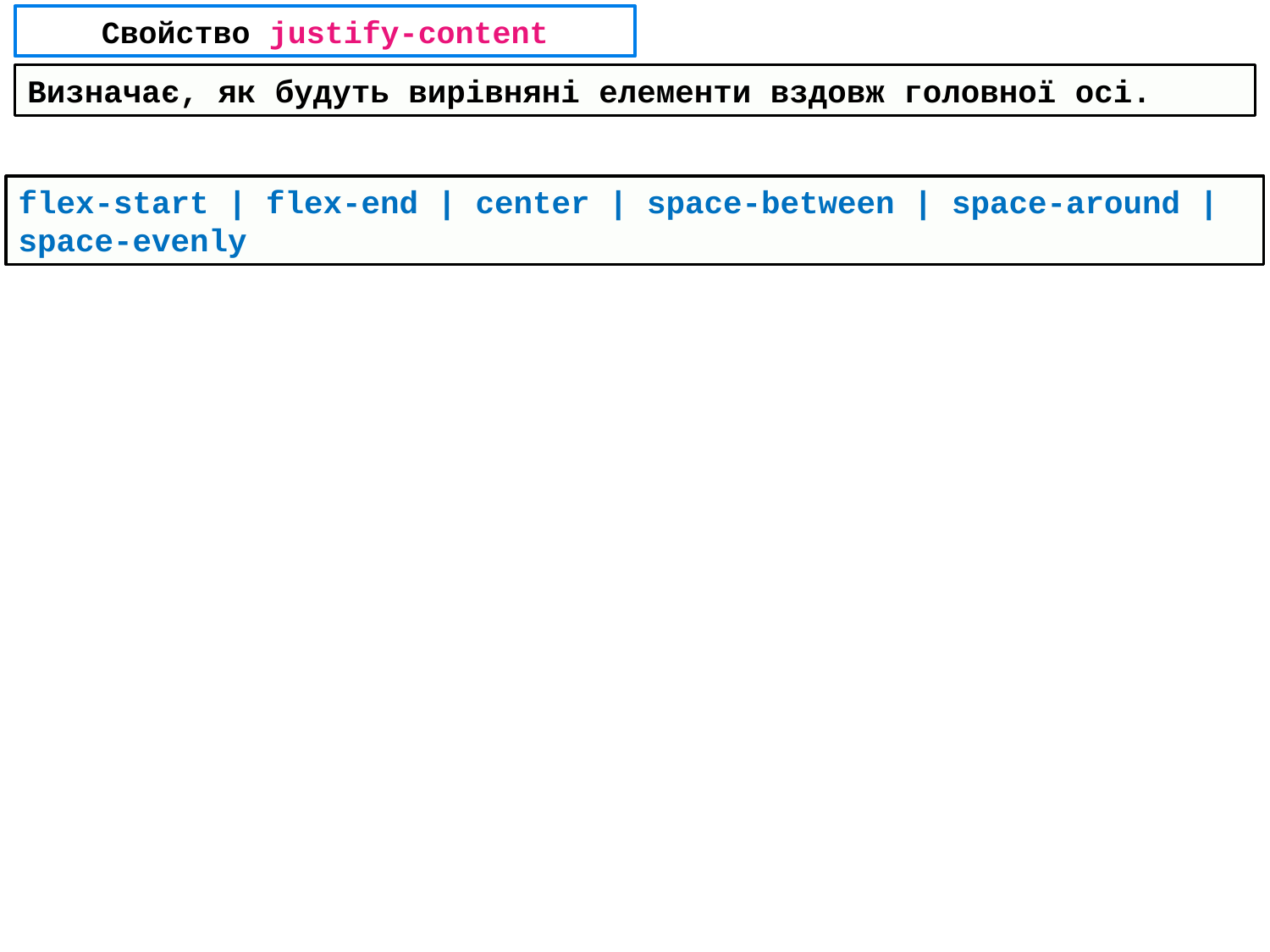

# Свойство justify-content
Визначає, як будуть вирівняні елементи вздовж головної осі.
flex-start | flex-end | center | space-between | space-around |
space-evenly